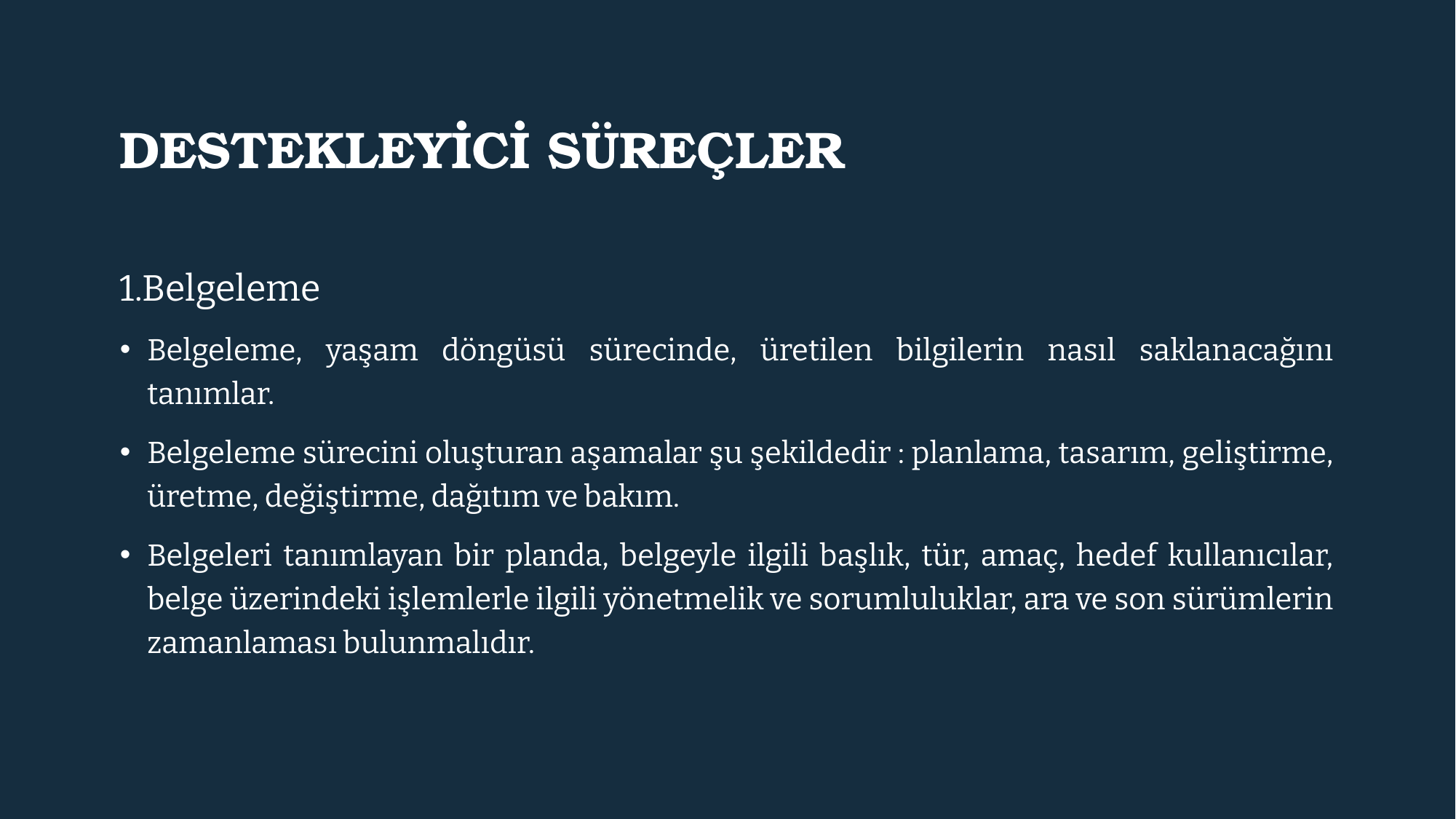

# Destekleyici süreçler
1.Belgeleme
Belgeleme, yaşam döngüsü sürecinde, üretilen bilgilerin nasıl saklanacağını tanımlar.
Belgeleme sürecini oluşturan aşamalar şu şekildedir : planlama, tasarım, geliştirme, üretme, değiştirme, dağıtım ve bakım.
Belgeleri tanımlayan bir planda, belgeyle ilgili başlık, tür, amaç, hedef kullanıcılar, belge üzerindeki işlemlerle ilgili yönetmelik ve sorumluluklar, ara ve son sürümlerin zamanlaması bulunmalıdır.